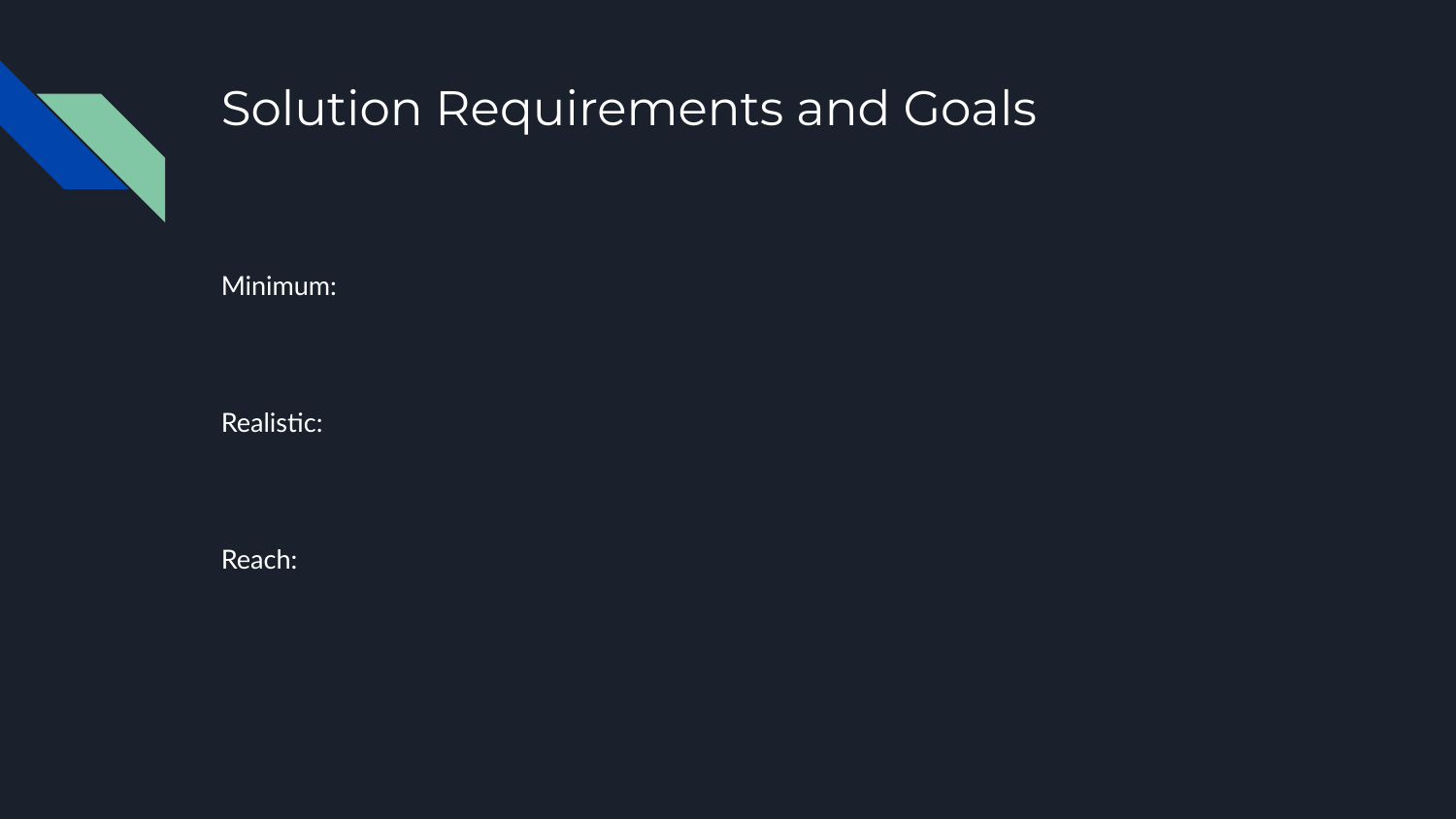

# Solution Requirements and Goals
Minimum:

Realistic:

Reach: